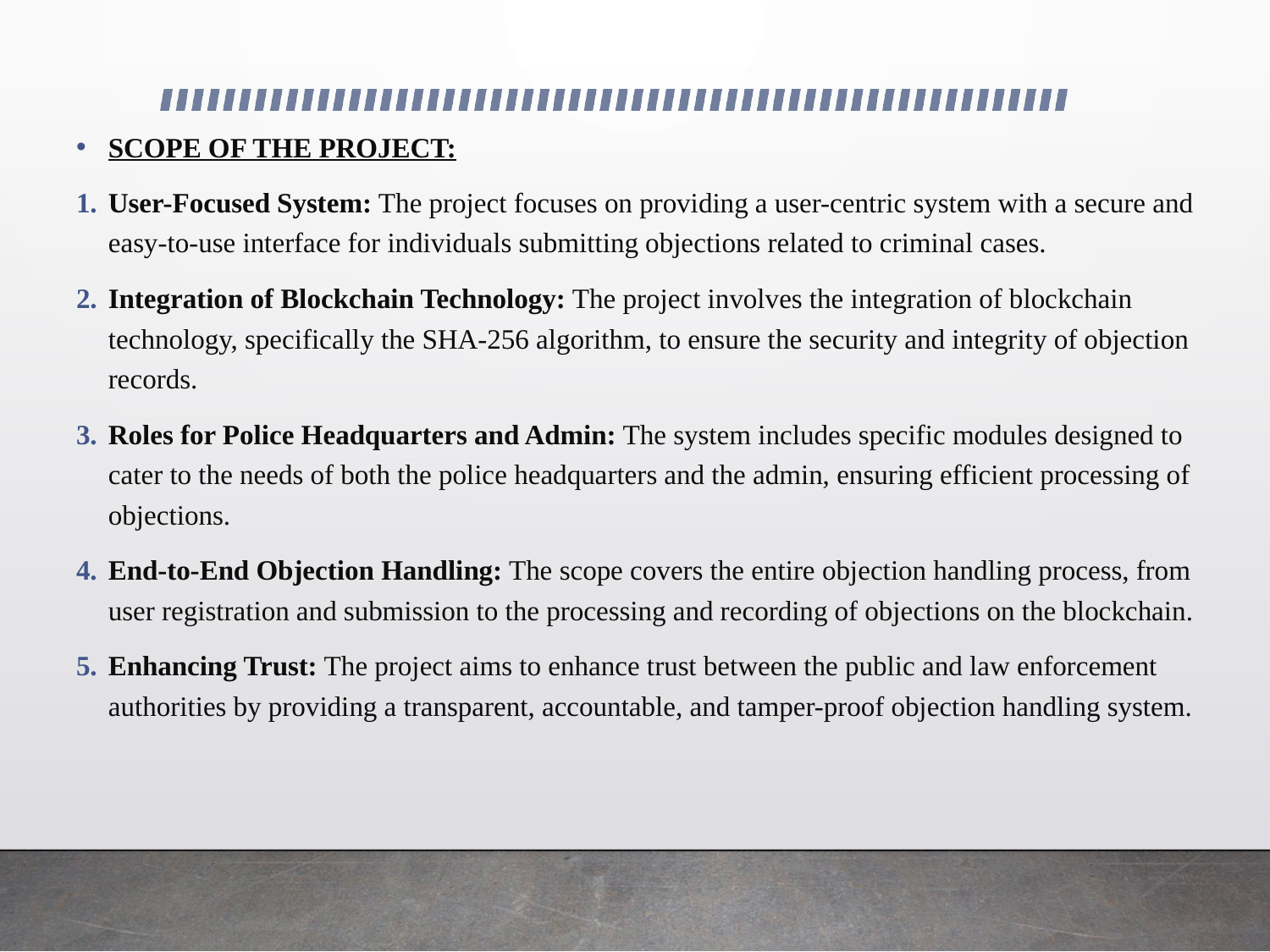

#
SCOPE OF THE PROJECT:
User-Focused System: The project focuses on providing a user-centric system with a secure and easy-to-use interface for individuals submitting objections related to criminal cases.
Integration of Blockchain Technology: The project involves the integration of blockchain technology, specifically the SHA-256 algorithm, to ensure the security and integrity of objection records.
Roles for Police Headquarters and Admin: The system includes specific modules designed to cater to the needs of both the police headquarters and the admin, ensuring efficient processing of objections.
End-to-End Objection Handling: The scope covers the entire objection handling process, from user registration and submission to the processing and recording of objections on the blockchain.
Enhancing Trust: The project aims to enhance trust between the public and law enforcement authorities by providing a transparent, accountable, and tamper-proof objection handling system.